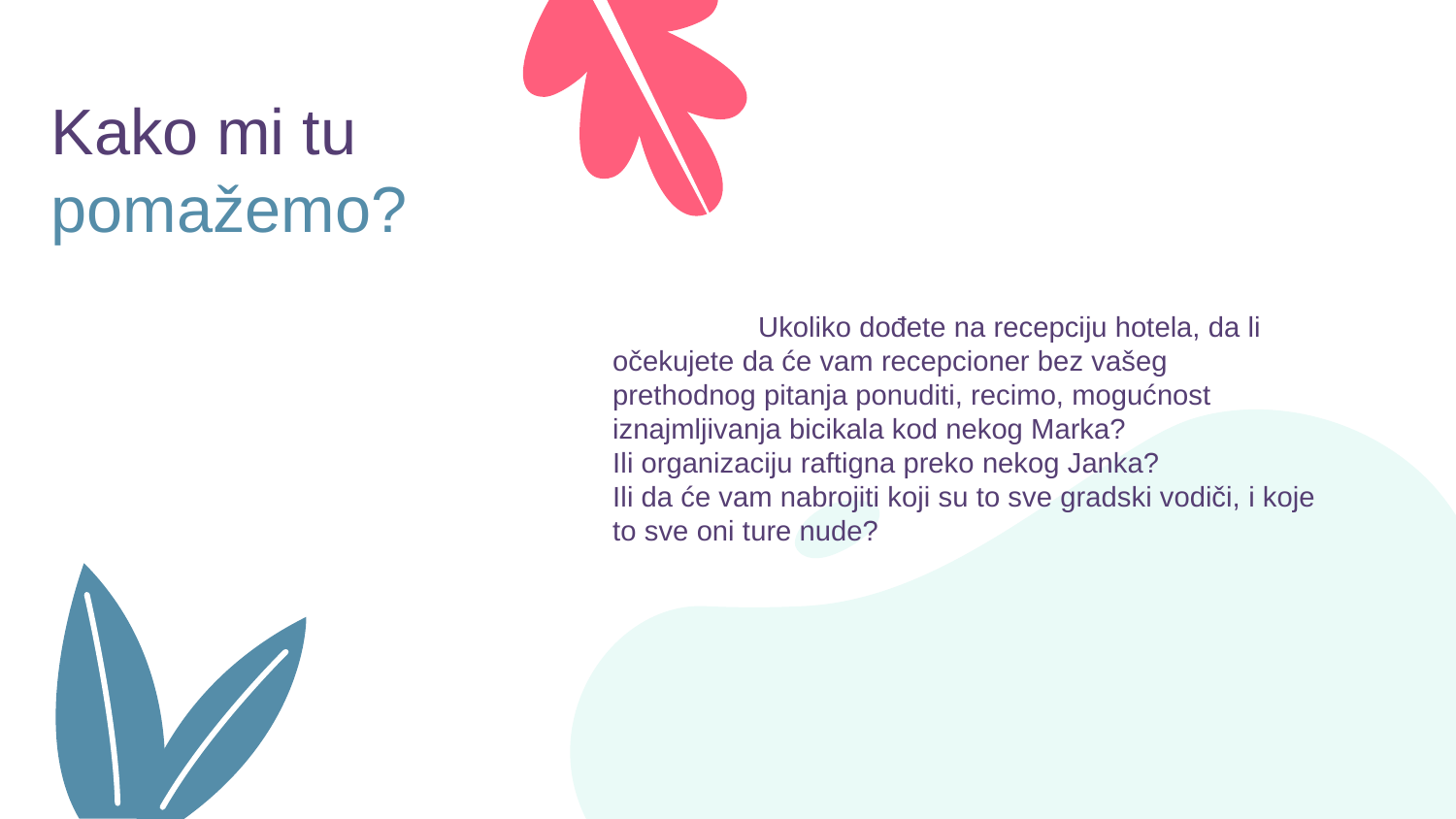

# Kako mi tu pomažemo?
	Ukoliko dođete na recepciju hotela, da li očekujete da će vam recepcioner bez vašeg prethodnog pitanja ponuditi, recimo, mogućnost iznajmljivanja bicikala kod nekog Marka?
Ili organizaciju raftigna preko nekog Janka?
Ili da će vam nabrojiti koji su to sve gradski vodiči, i koje to sve oni ture nude?